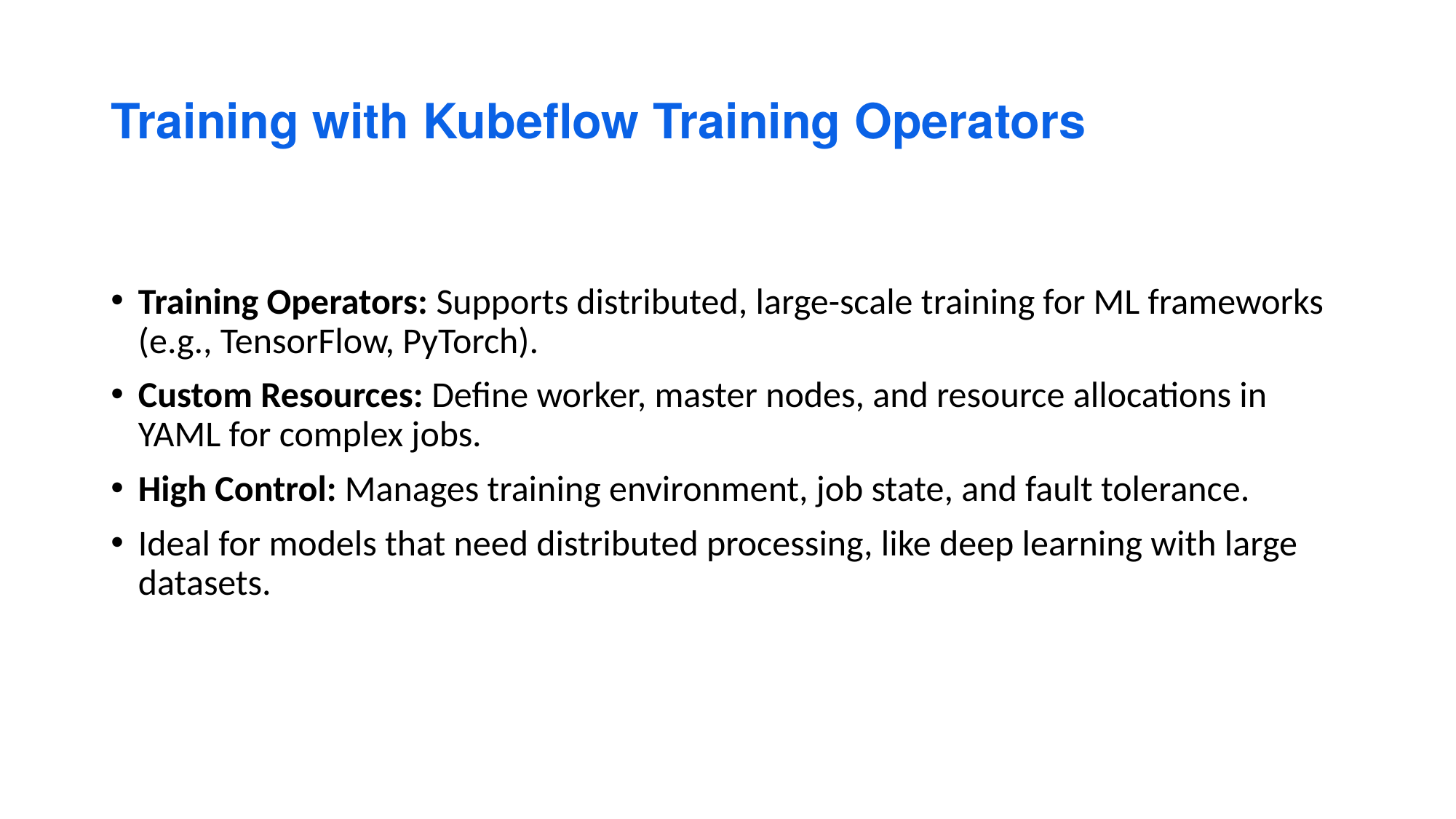

# Training with Kubeflow Training Operators

Training Operators: Supports distributed, large-scale training for ML frameworks (e.g., TensorFlow, PyTorch).
Custom Resources: Define worker, master nodes, and resource allocations in YAML for complex jobs.
High Control: Manages training environment, job state, and fault tolerance.
Ideal for models that need distributed processing, like deep learning with large datasets.